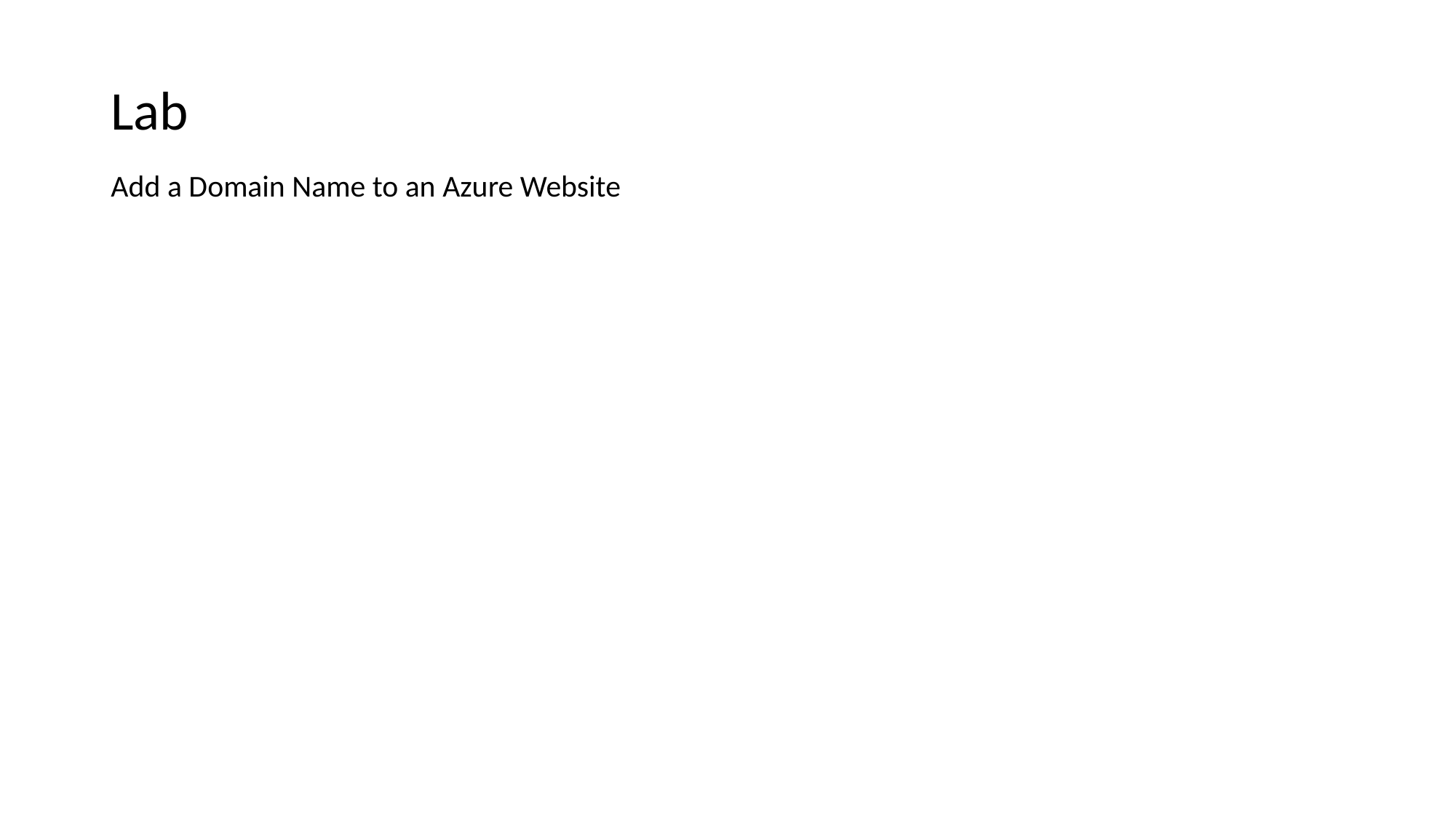

# Lab
Add a Domain Name to an Azure Website